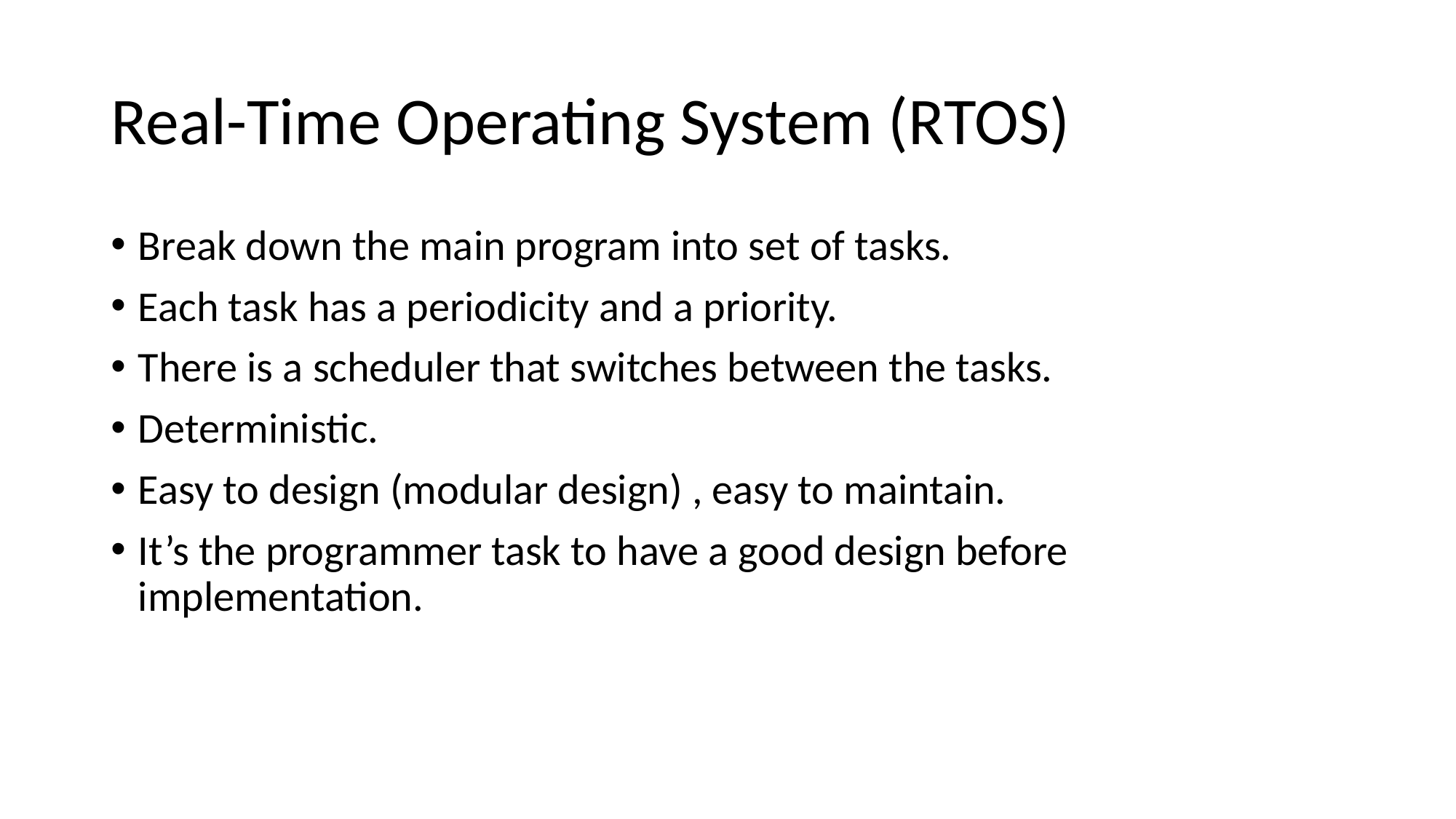

# Real-Time Operating System (RTOS)
Break down the main program into set of tasks.
Each task has a periodicity and a priority.
There is a scheduler that switches between the tasks.
Deterministic.
Easy to design (modular design) , easy to maintain.
It’s the programmer task to have a good design before implementation.